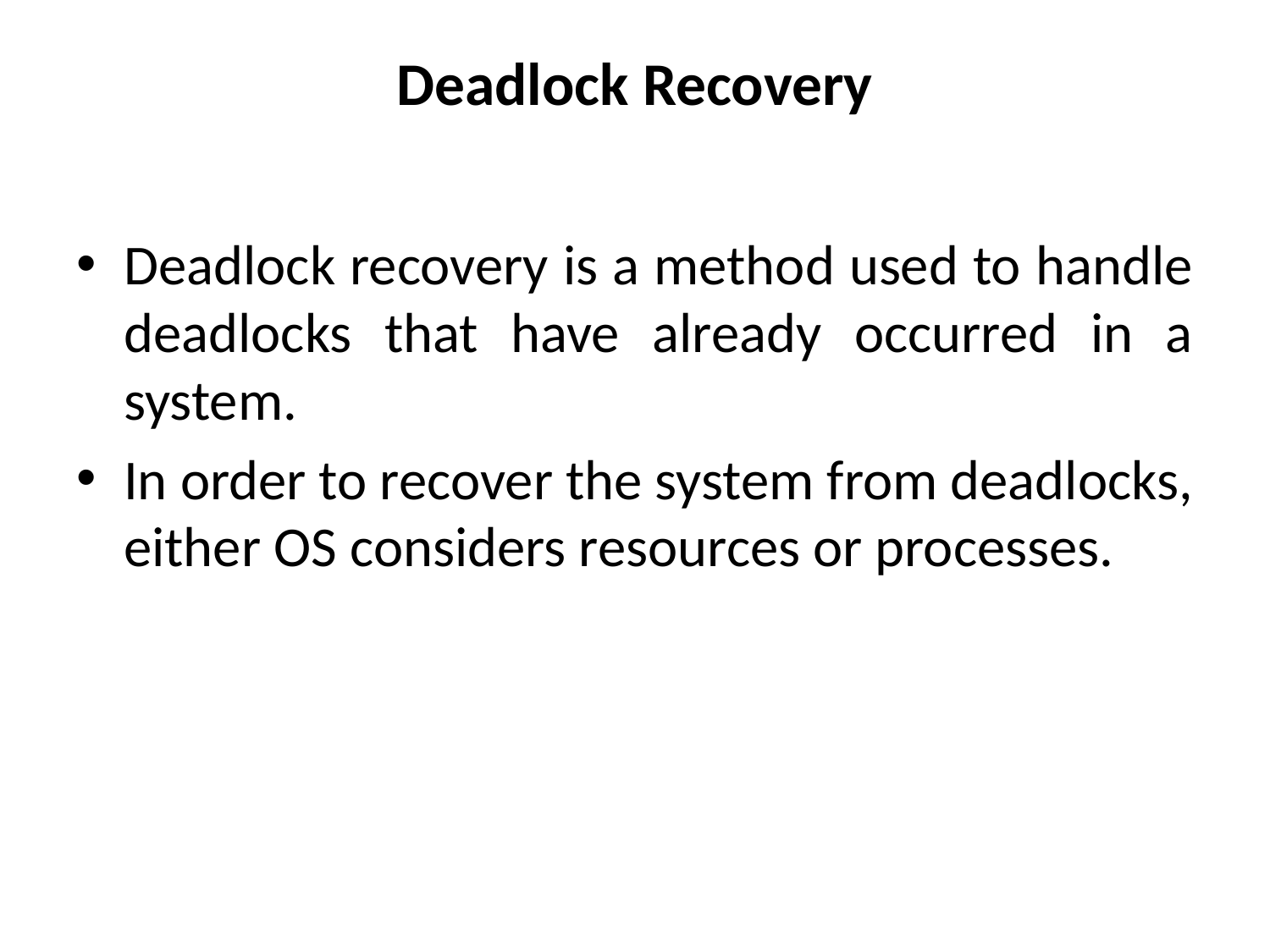

# Deadlock Recovery
Deadlock recovery is a method used to handle deadlocks that have already occurred in a system.
In order to recover the system from deadlocks, either OS considers resources or processes.